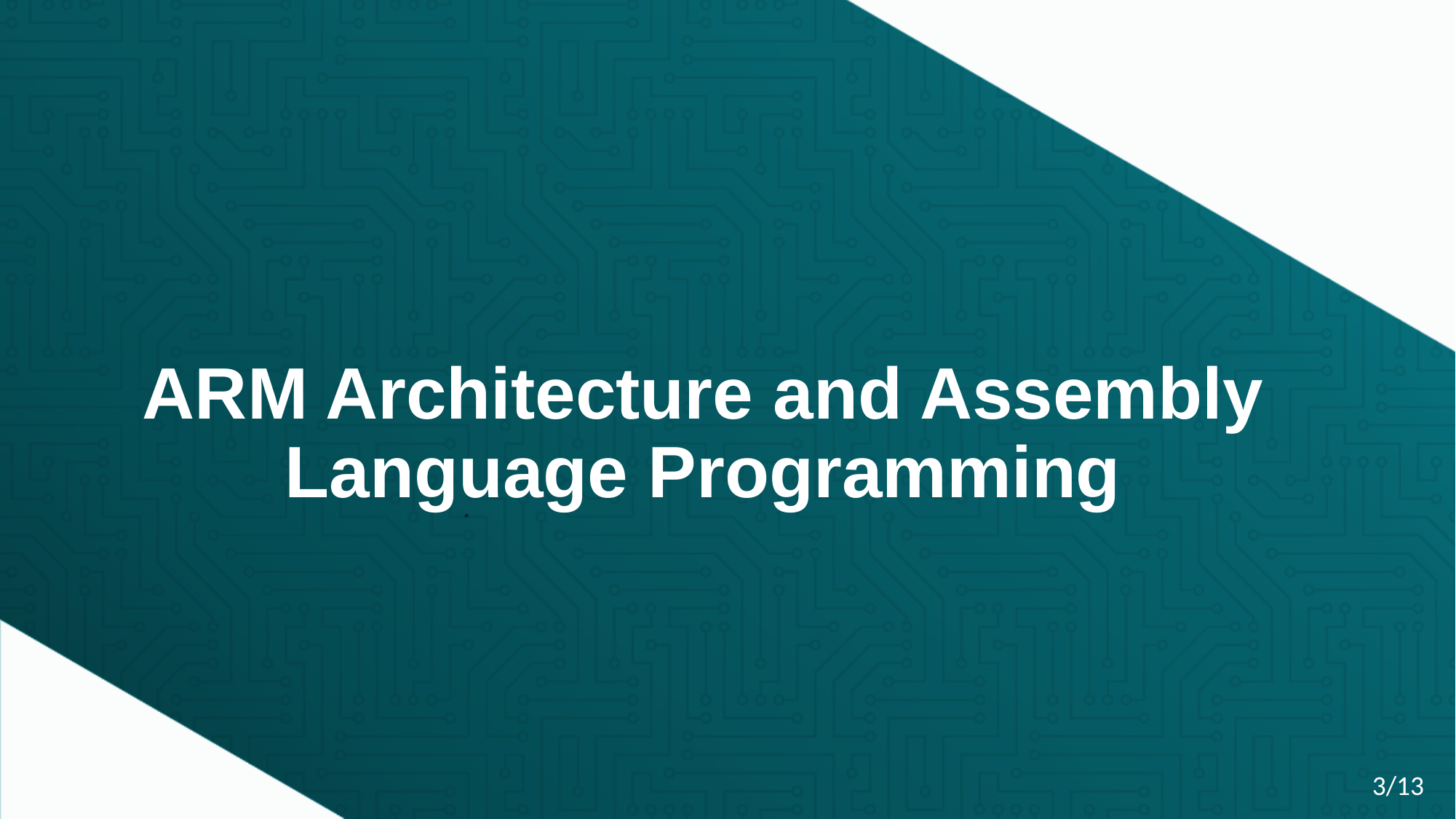

# ARM Architecture and Assembly Language Programming
3/13